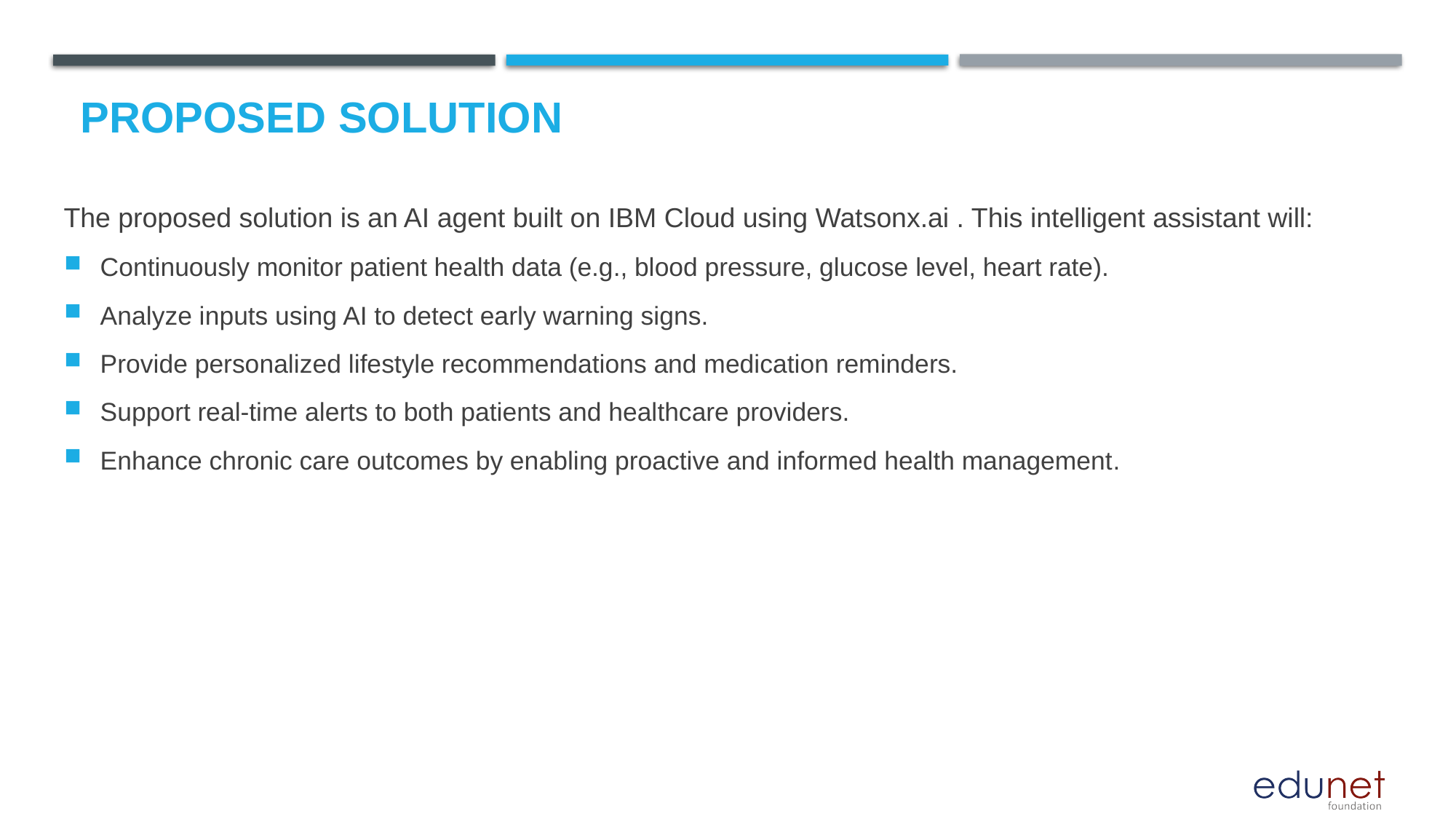

# Proposed Solution

The proposed solution is an AI agent built on IBM Cloud using Watsonx.ai . This intelligent assistant will:
Continuously monitor patient health data (e.g., blood pressure, glucose level, heart rate).
Analyze inputs using AI to detect early warning signs.
Provide personalized lifestyle recommendations and medication reminders.
Support real-time alerts to both patients and healthcare providers.
Enhance chronic care outcomes by enabling proactive and informed health management.